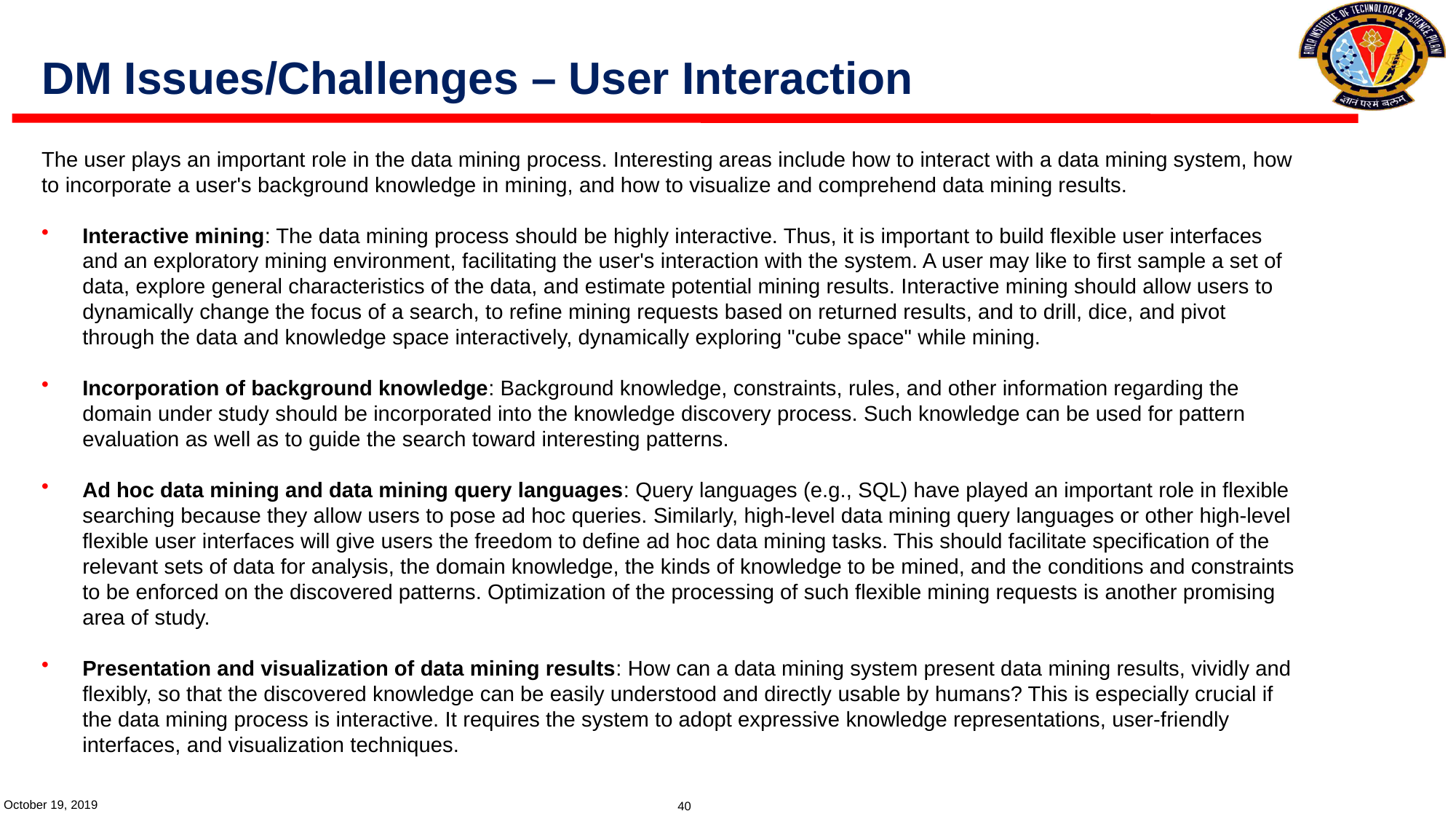

# DM Issues/Challenges – User Interaction
The user plays an important role in the data mining process. Interesting areas include how to interact with a data mining system, how to incorporate a user's background knowledge in mining, and how to visualize and comprehend data mining results.

Interactive mining: The data mining process should be highly interactive. Thus, it is important to build flexible user interfaces and an exploratory mining environment, facilitating the user's interaction with the system. A user may like to first sample a set of data, explore general characteristics of the data, and estimate potential mining results. Interactive mining should allow users to dynamically change the focus of a search, to refine mining requests based on returned results, and to drill, dice, and pivot through the data and knowledge space interactively, dynamically exploring "cube space" while mining.

Incorporation of background knowledge: Background knowledge, constraints, rules, and other information regarding the domain under study should be incorporated into the knowledge discovery process. Such knowledge can be used for pattern evaluation as well as to guide the search toward interesting patterns.

Ad hoc data mining and data mining query languages: Query languages (e.g., SQL) have played an important role in flexible searching because they allow users to pose ad hoc queries. Similarly, high-level data mining query languages or other high-level flexible user interfaces will give users the freedom to define ad hoc data mining tasks. This should facilitate specification of the relevant sets of data for analysis, the domain knowledge, the kinds of knowledge to be mined, and the conditions and constraints to be enforced on the discovered patterns. Optimization of the processing of such flexible mining requests is another promising area of study.

Presentation and visualization of data mining results: How can a data mining system present data mining results, vividly and flexibly, so that the discovered knowledge can be easily understood and directly usable by humans? This is especially crucial if the data mining process is interactive. It requires the system to adopt expressive knowledge representations, user-friendly interfaces, and visualization techniques.